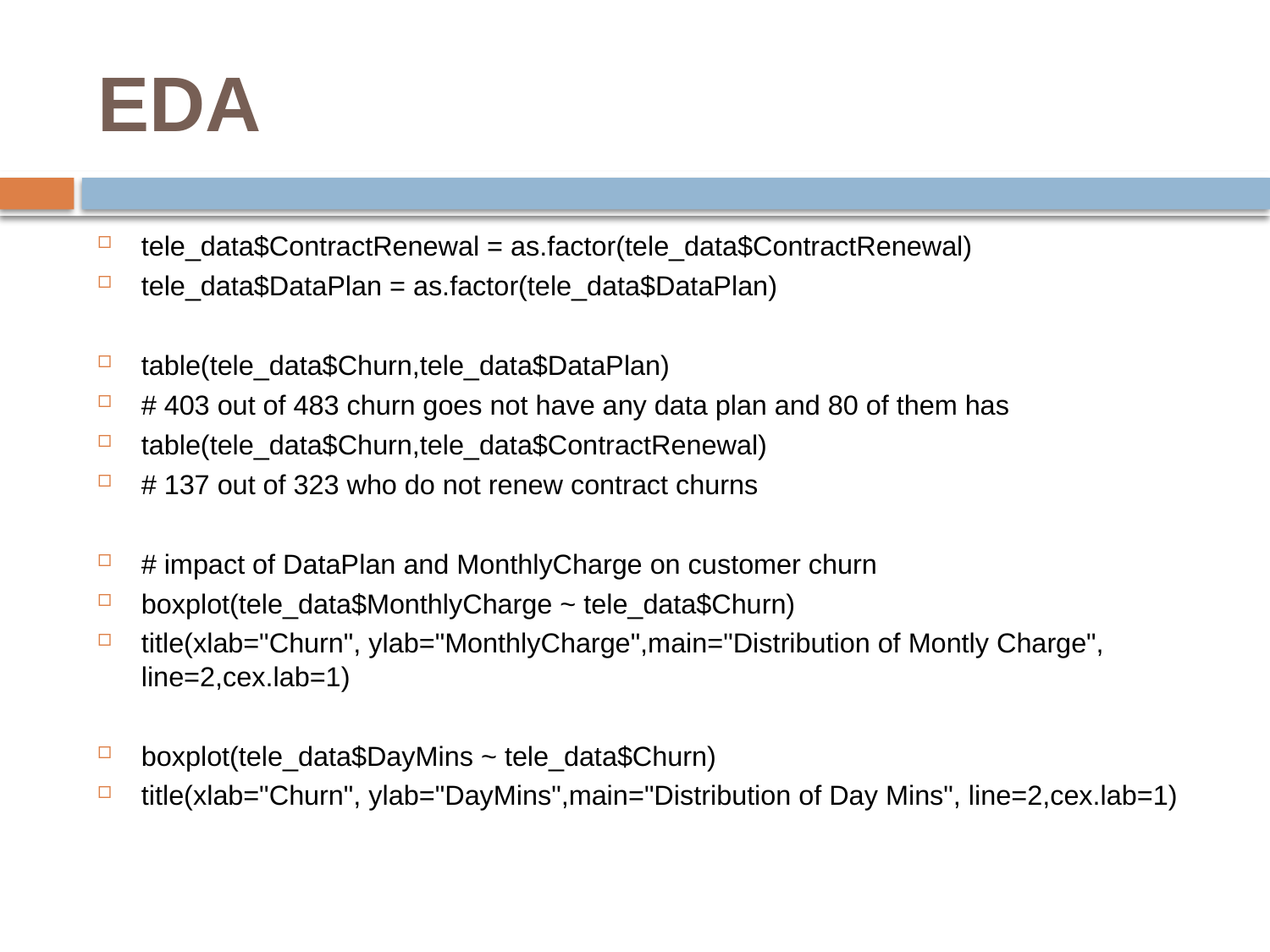

# EDA
tele_data$ContractRenewal = as.factor(tele_data$ContractRenewal)
tele_data$DataPlan = as.factor(tele_data$DataPlan)

table(tele_data$Churn,tele_data$DataPlan)
# 403 out of 483 churn goes not have any data plan and 80 of them has
table(tele_data$Churn,tele_data$ContractRenewal)
# 137 out of 323 who do not renew contract churns

# impact of DataPlan and MonthlyCharge on customer churn
boxplot(tele_data$MonthlyCharge ~ tele_data$Churn)
title(xlab="Churn", ylab="MonthlyCharge",main="Distribution of Montly Charge", line=2,cex.lab=1)

boxplot(tele_data$DayMins ~ tele_data$Churn)
title(xlab="Churn", ylab="DayMins",main="Distribution of Day Mins", line=2,cex.lab=1)